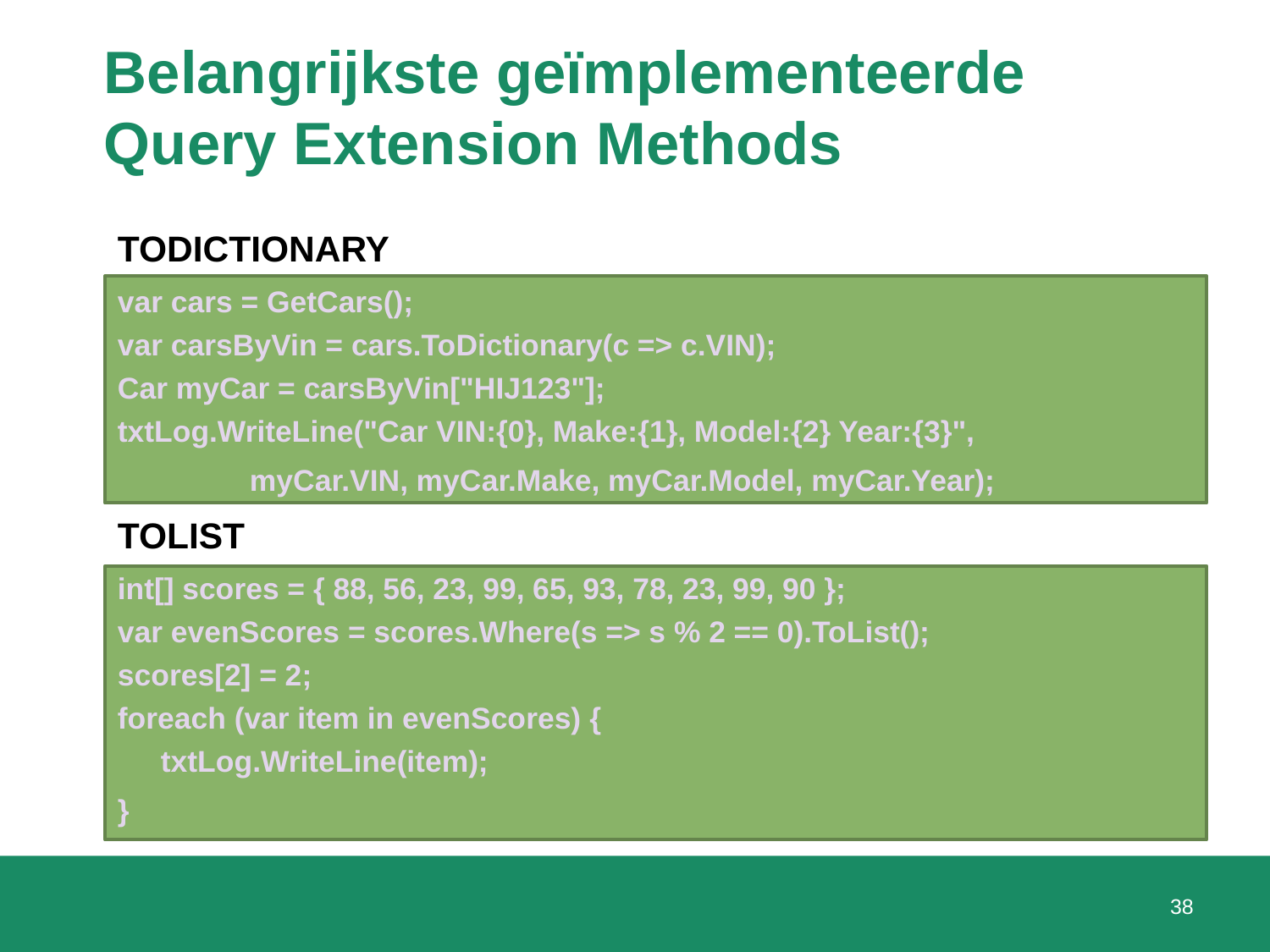

# Belangrijkste geïmplementeerde Query Extension Methods
TODICTIONARY
var cars = GetCars();
var carsByVin = cars.ToDictionary(c => c.VIN);
Car myCar = carsByVin["HIJ123"];
txtLog.WriteLine("Car VIN:{0}, Make:{1}, Model:{2} Year:{3}",
                myCar.VIN, myCar.Make, myCar.Model, myCar.Year);
TOLIST
int[] scores = { 88, 56, 23, 99, 65, 93, 78, 23, 99, 90 };
var evenScores = scores.Where(s => s % 2 == 0).ToList();
scores[2] = 2;
foreach (var item in evenScores) {
	txtLog.WriteLine(item);
}

38